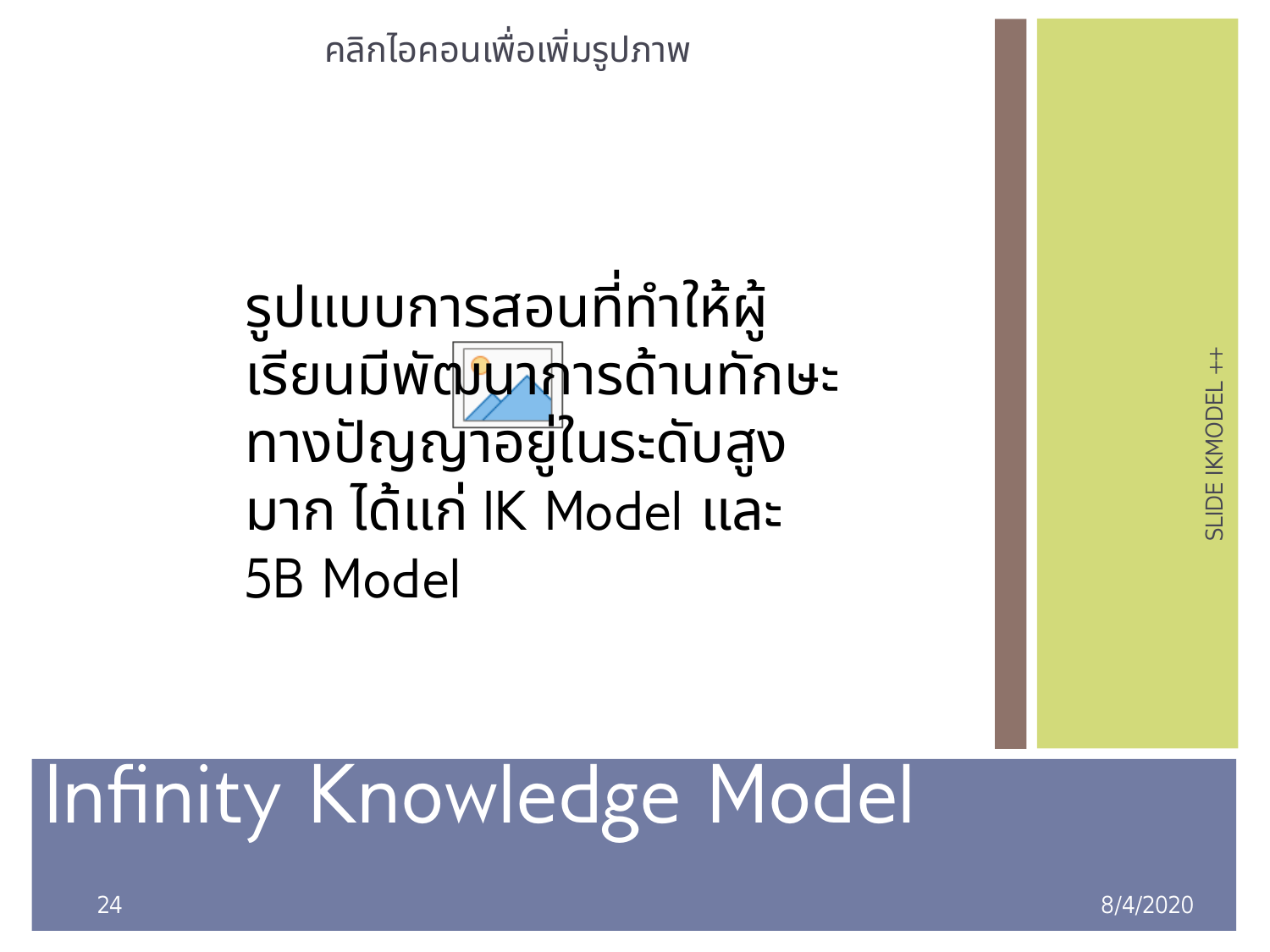

รูปแบบการสอนที่ทำให้ผู้เรียนมีพัฒนาการด้านทักษะทางปัญญาอยู่ในระดับสูงมาก ได้แก่ IK Model และ 5B Model

SLIDE IKMODEL ++
Infinity Knowledge Model

24
8/4/2020